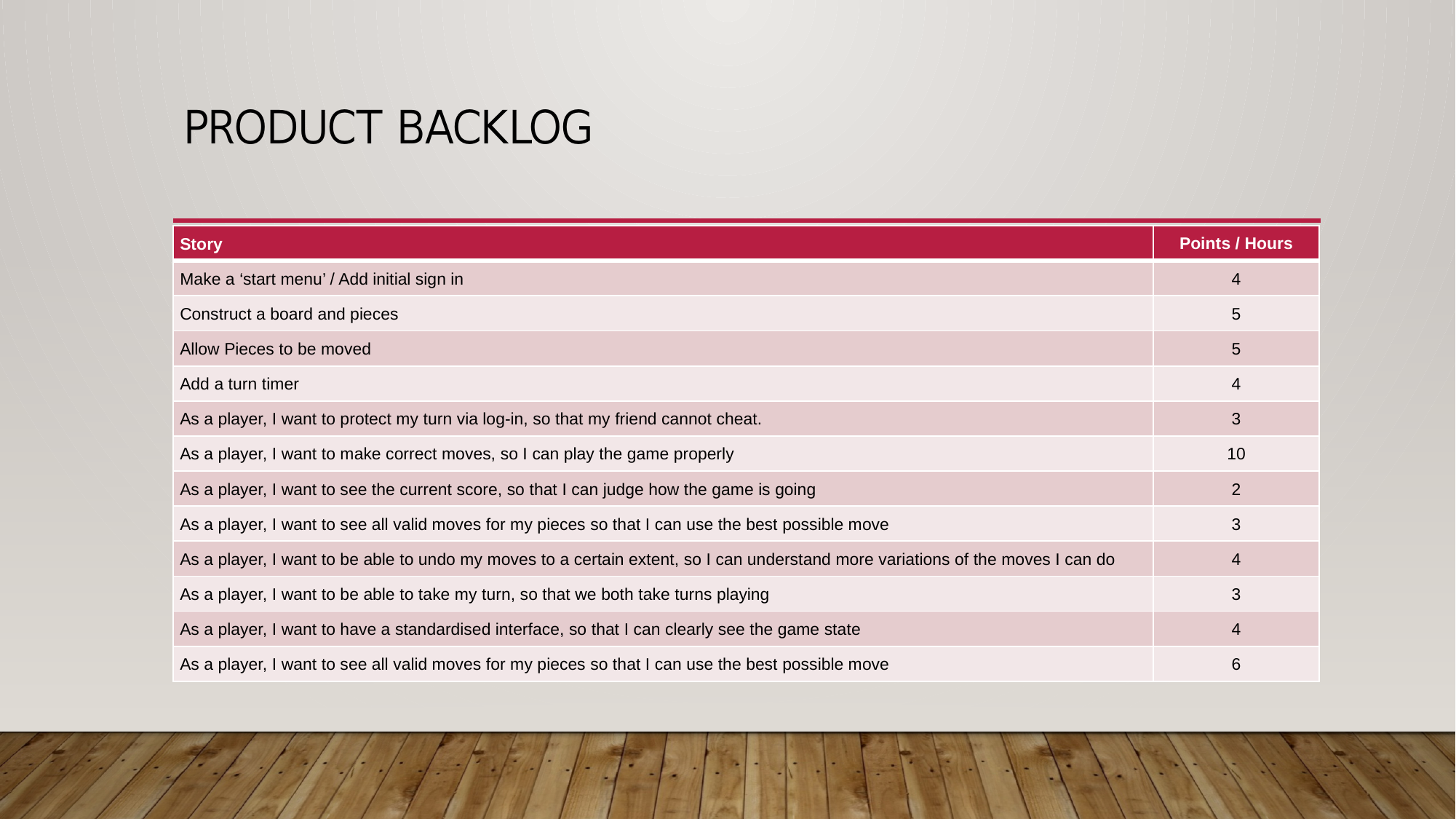

# Product Backlog
| Story | Points / Hours |
| --- | --- |
| Make a ‘start menu’ / Add initial sign in | 4 |
| Construct a board and pieces | 5 |
| Allow Pieces to be moved | 5 |
| Add a turn timer | 4 |
| As a player, I want to protect my turn via log-in, so that my friend cannot cheat. | 3 |
| As a player, I want to make correct moves, so I can play the game properly | 10 |
| As a player, I want to see the current score, so that I can judge how the game is going | 2 |
| As a player, I want to see all valid moves for my pieces so that I can use the best possible move | 3 |
| As a player, I want to be able to undo my moves to a certain extent, so I can understand more variations of the moves I can do | 4 |
| As a player, I want to be able to take my turn, so that we both take turns playing | 3 |
| As a player, I want to have a standardised interface, so that I can clearly see the game state | 4 |
| As a player, I want to see all valid moves for my pieces so that I can use the best possible move | 6 |